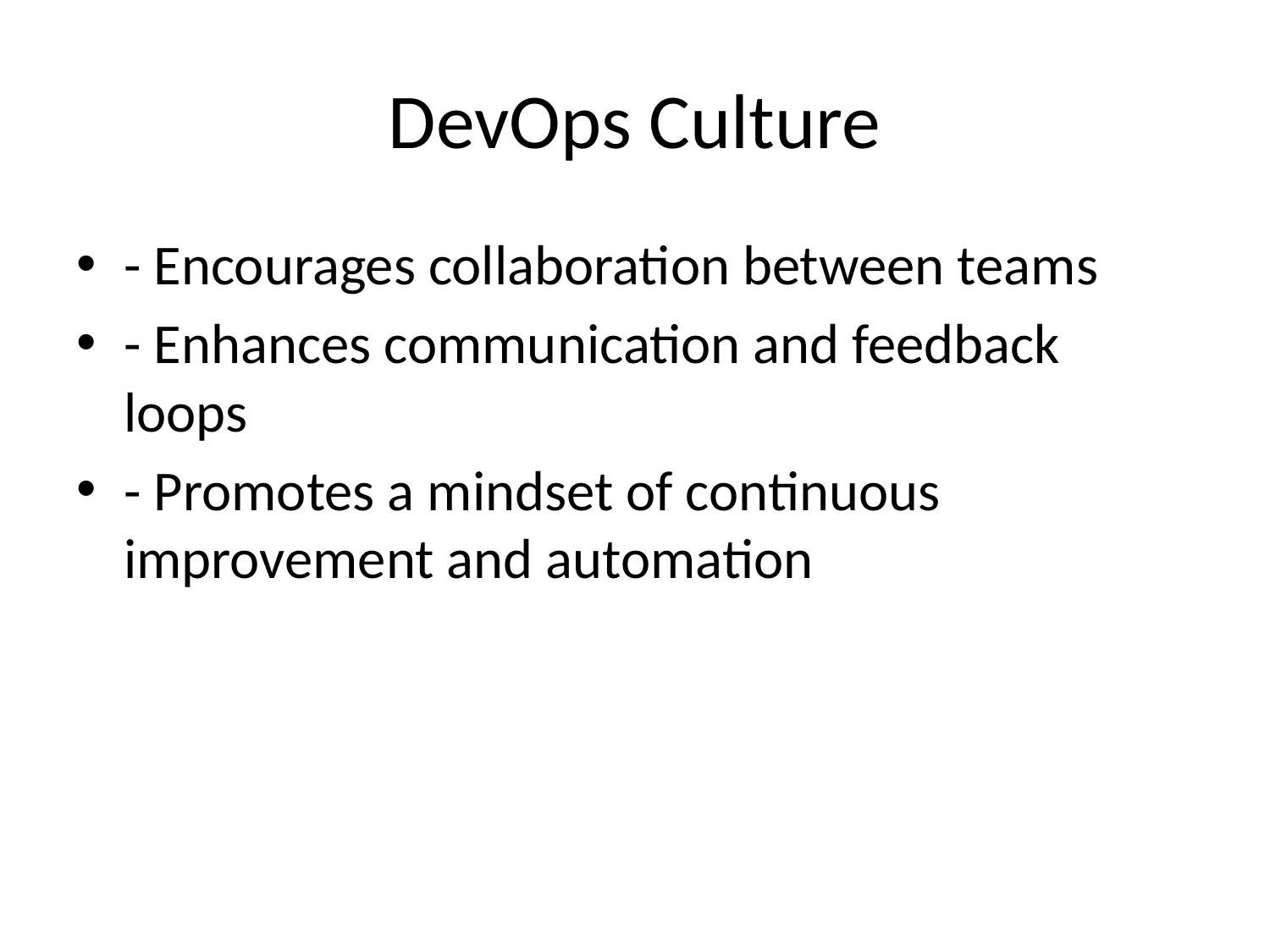

# DevOps Culture
- Encourages collaboration between teams
- Enhances communication and feedback loops
- Promotes a mindset of continuous improvement and automation